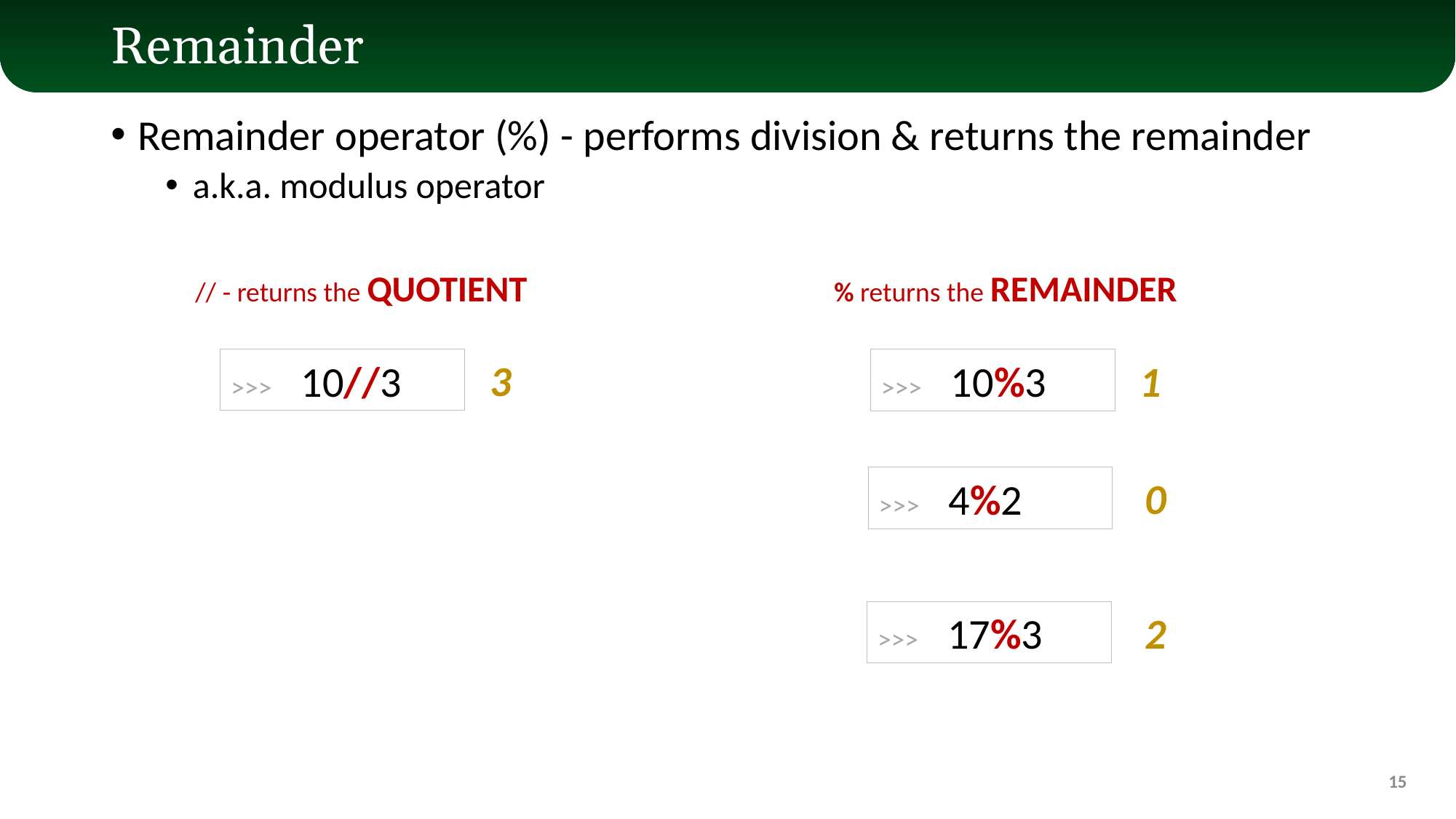

# Remainder
Remainder operator (%) - performs division & returns the remainder
a.k.a. modulus operator

// - returns the Quotient
% returns the Remainder
>>>   10//3
 3
>>>   10%3
 1
>>>   4%2
0
>>>   17%3
2
15